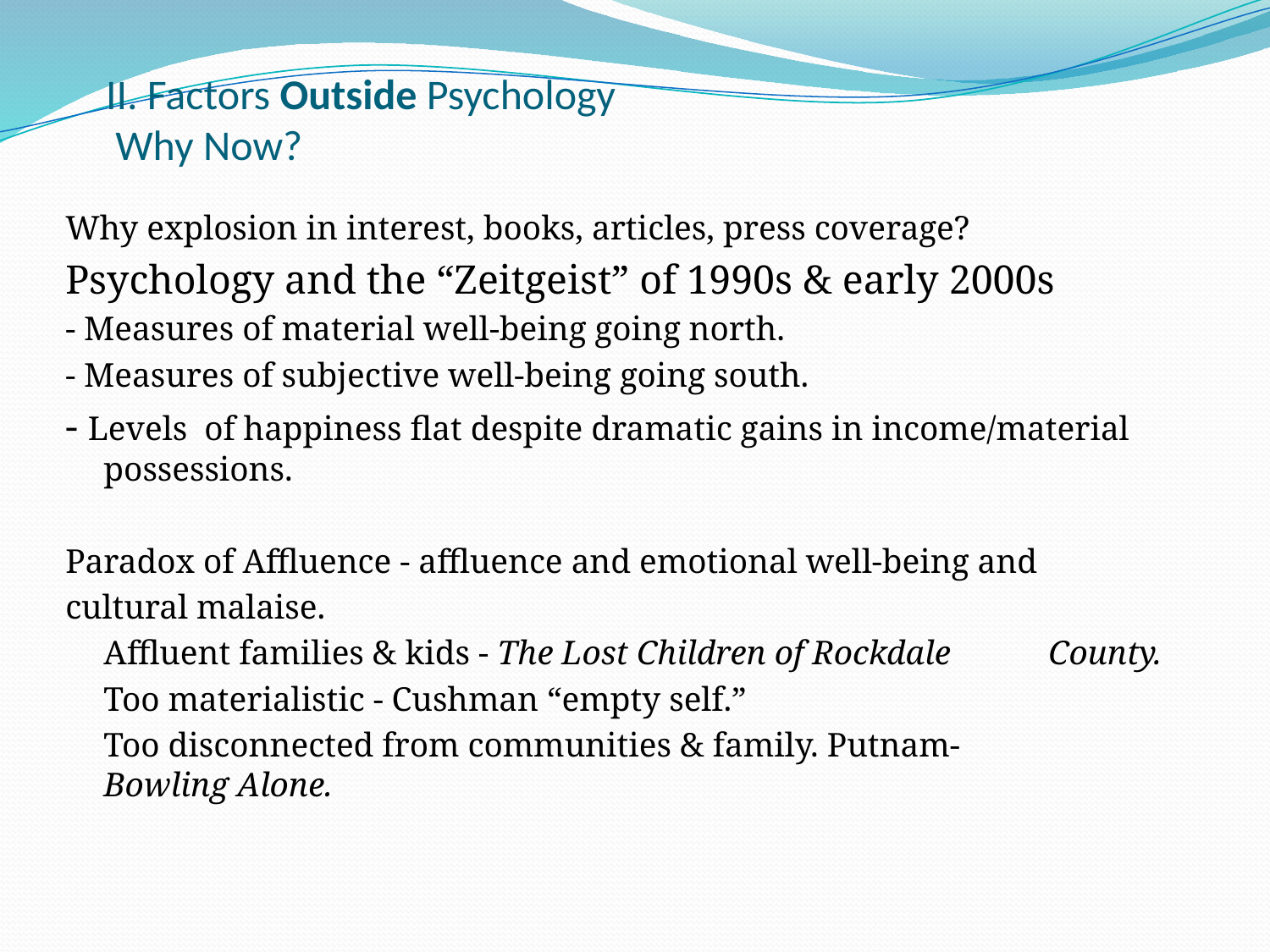

# II. Factors Outside Psychology Why Now?
Why explosion in interest, books, articles, press coverage?
Psychology and the “Zeitgeist” of 1990s & early 2000s
- Measures of material well-being going north.
- Measures of subjective well-being going south.
- Levels  of happiness flat despite dramatic gains in income/material possessions.

Paradox of Affluence - affluence and emotional well-being and
cultural malaise.
		Affluent families & kids - The Lost Children of Rockdale 			County.
		Too materialistic - Cushman “empty self.”
		Too disconnected from communities & family. Putnam- 		Bowling Alone.